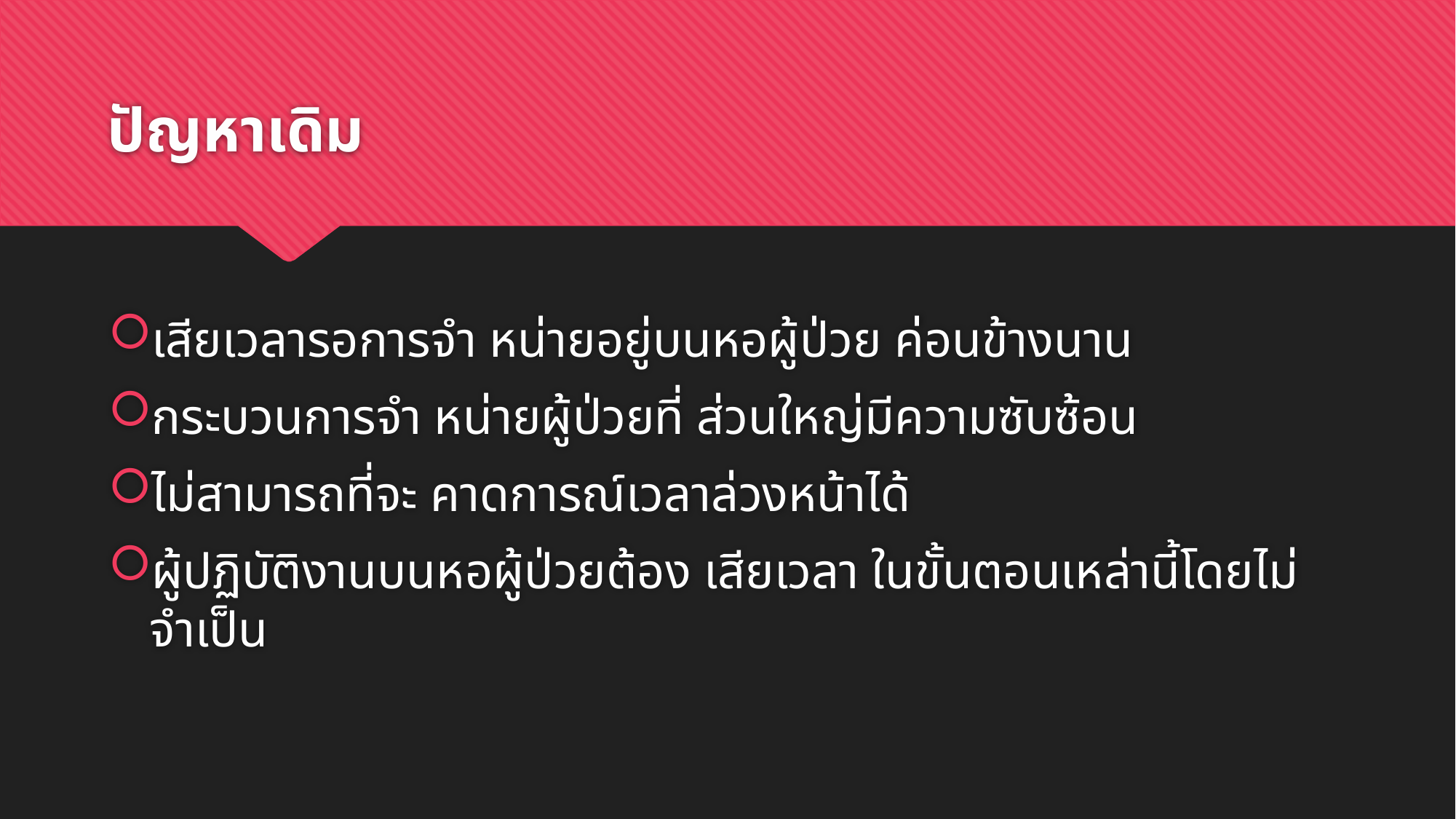

# ปัญหาเดิม
เสียเวลารอการจำ หน่ายอยู่บนหอผู้ป่วย ค่อนข้างนาน
กระบวนการจำ หน่ายผู้ป่วยที่ ส่วนใหญ่มีความซับซ้อน
ไม่สามารถที่จะ คาดการณ์เวลาล่วงหน้าได้
ผู้ปฏิบัติงานบนหอผู้ป่วยต้อง เสียเวลา ในขั้นตอนเหล่านี้โดยไม่จำเป็น